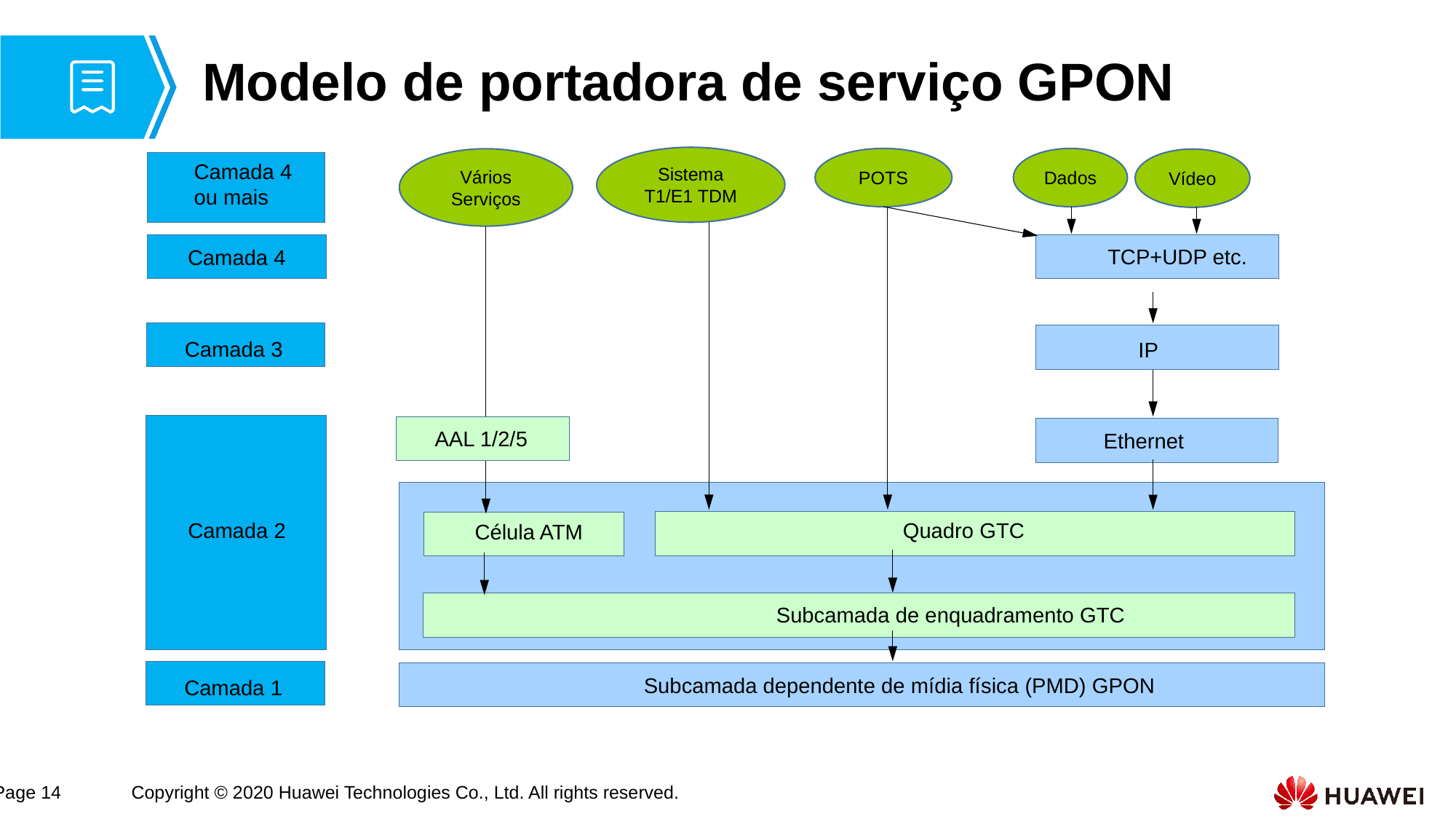

# Modelo de portadora de serviço GPON
Sistema T1/E1 TDM
POTS
Dados
Vários
Serviços
Vídeo

Camada 4
ou mais

TCP+UDP etc.
Camada 4

Camada 3
IP

AAL 1/2/5

Ethernet

Quadro GTC

Camada 2

Célula ATM

Subcamada de enquadramento GTC

Subcamada dependente de mídia física (PMD) GPON
Camada 1